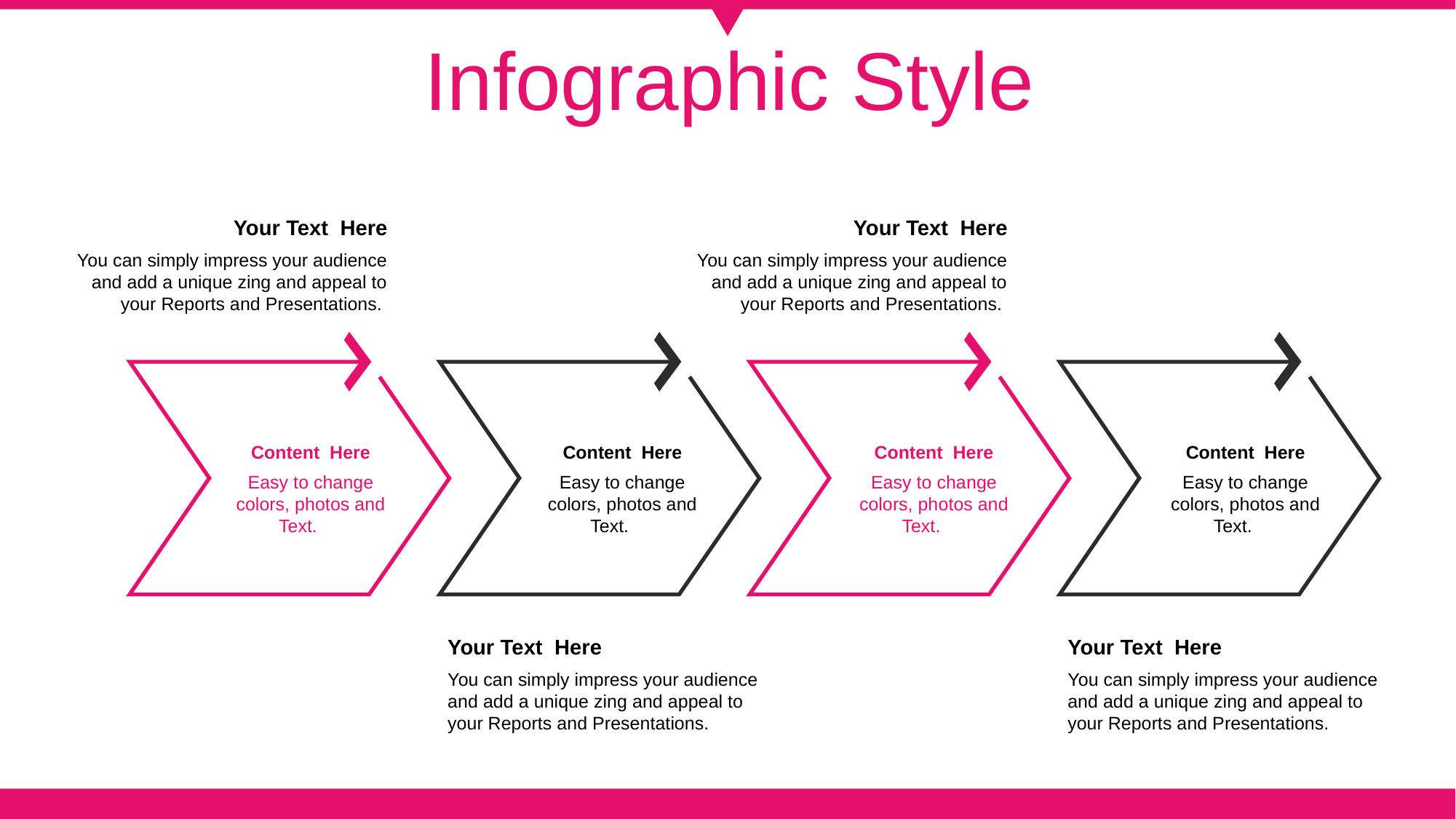

Infographic Style
Your Text  Here
You can simply impress your audience and add a unique zing and appeal to your Reports and Presentations.
Your Text  Here
You can simply impress your audience and add a unique zing and appeal to your Reports and Presentations.

Content  Here
Easy to change colors, photos and Text.
Content  Here
Easy to change colors, photos and Text.
Content  Here
Easy to change colors, photos and Text.
Content  Here
Easy to change colors, photos and Text.
Your Text  Here
You can simply impress your audience and add a unique zing and appeal to your Reports and Presentations.
Your Text  Here
You can simply impress your audience and add a unique zing and appeal to your Reports and Presentations.